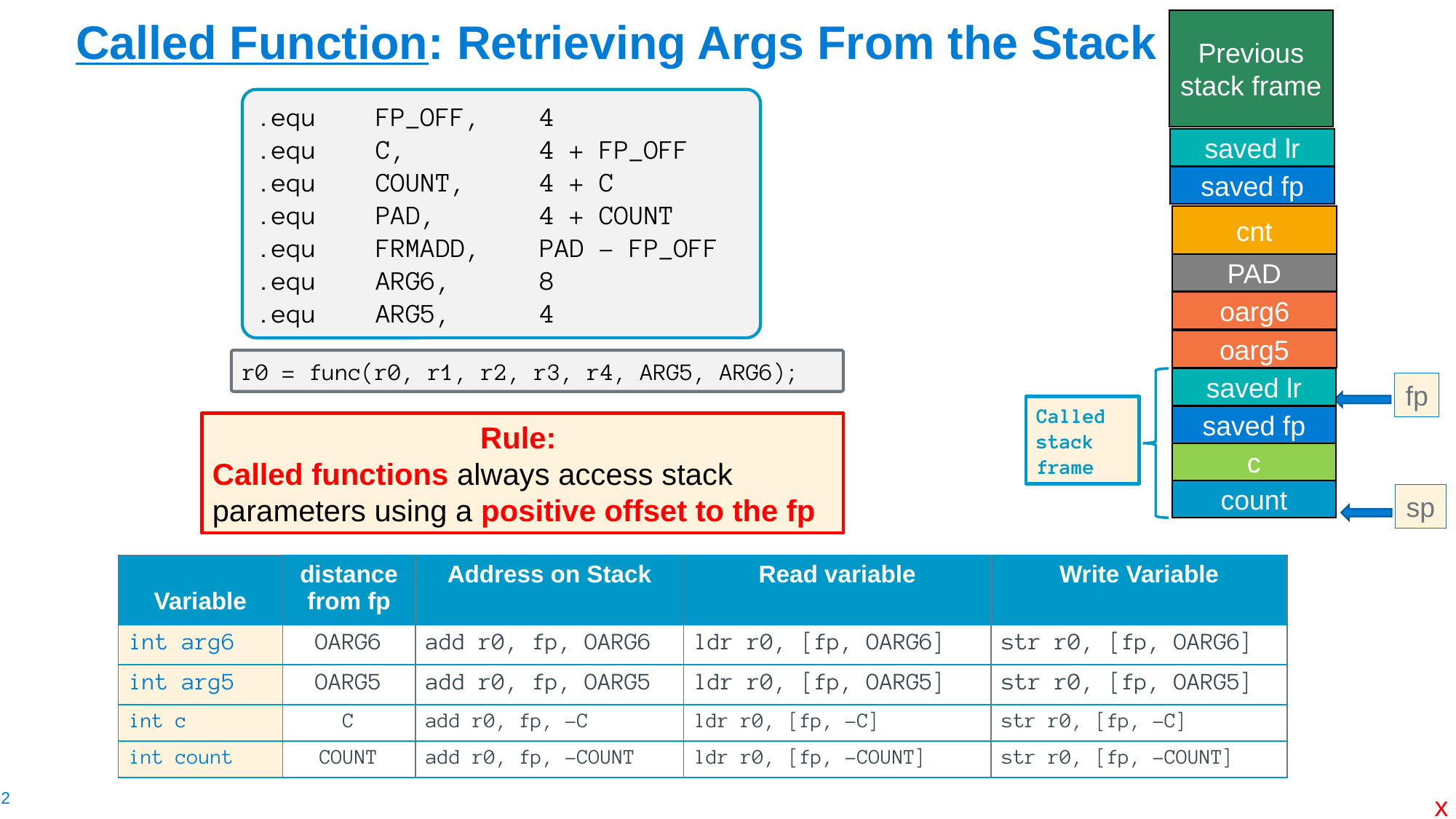

# Called Function: Retrieving Args From the Stack
Previous stack frame
.equ    FP_OFF,    4
.equ    C,         4 + FP_OFF
.equ    COUNT,     4 + C
.equ    PAD,       4 + COUNT
.equ    FRMADD,    PAD – FP_OFF
.equ    ARG6,      8
.equ    ARG5,      4
saved lr
saved fp
cnt
PAD
oarg6
oarg5
r0 = func(r0, r1, r2, r3, r4, ARG5, ARG6);
saved lr

Called stack frame
fp

saved fp
Rule:
Called functions always access stack parameters using a positive offset to the fp
c
count
sp

| Variable | distance from fp | Address on Stack | Read variable | Write Variable |
| --- | --- | --- | --- | --- |
| int arg6 | OARG6 | add r0, fp, OARG6 | ldr r0, [fp, OARG6] | str r0, [fp, OARG6] |
| int arg5 | OARG5 | add r0, fp, OARG5 | ldr r0, [fp, OARG5] | str r0, [fp, OARG5] |
| int c | C | add r0, fp, -C | ldr r0, [fp, -C] | str r0, [fp, -C] |
| int count | COUNT | add r0, fp, -COUNT | ldr r0, [fp, -COUNT] | str r0, [fp, -COUNT] |
x